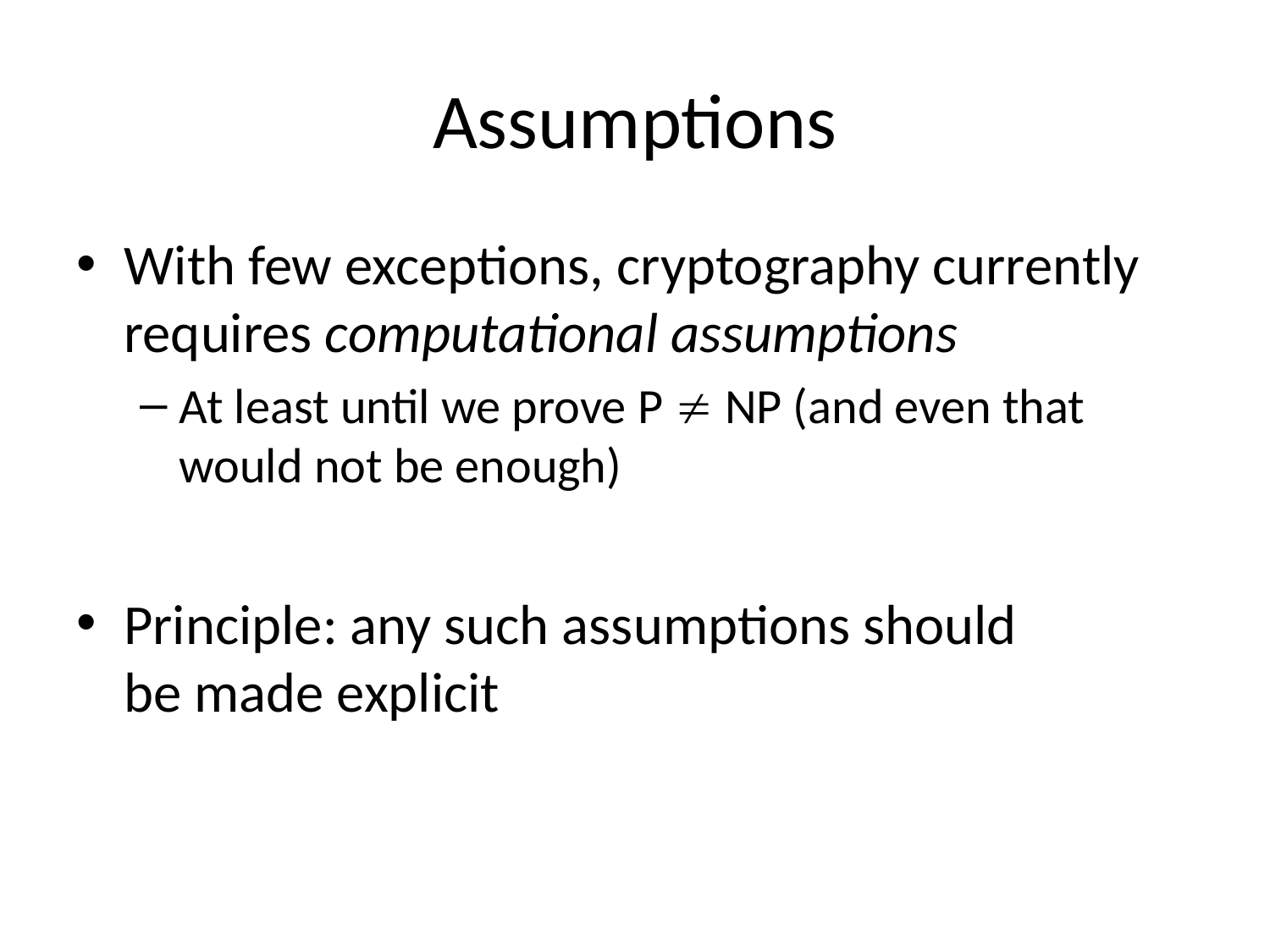

# Assumptions
With few exceptions, cryptography currently requires computational assumptions
At least until we prove P ≠ NP (and even that would not be enough)

Principle: any such assumptions should
be made explicit